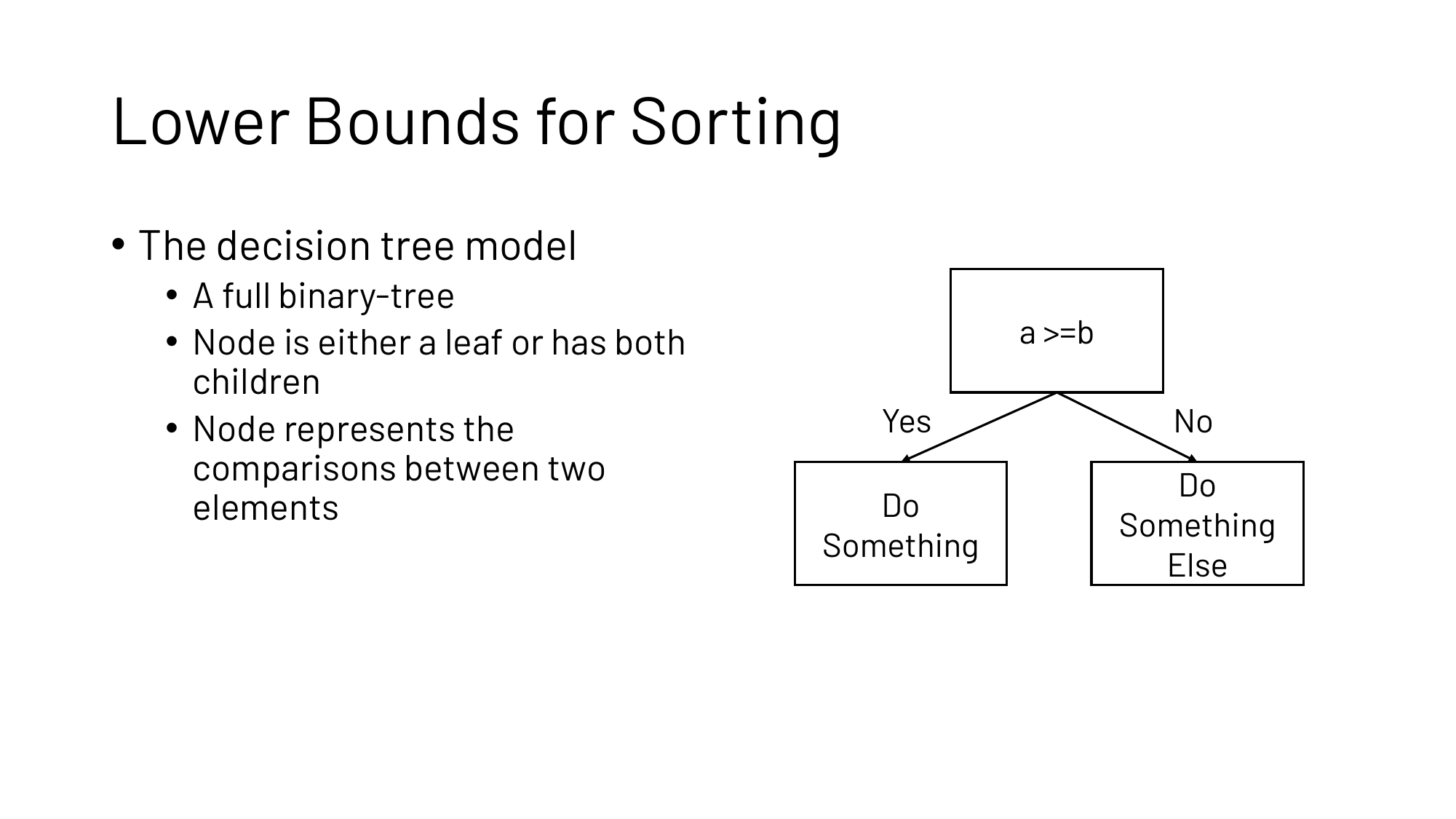

# Lower Bounds for Sorting
The decision tree model
A full binary-tree
Node is either a leaf or has both children
Node represents the comparisons between two elements

a >=b
No
Yes
Do Something
Do Something Else